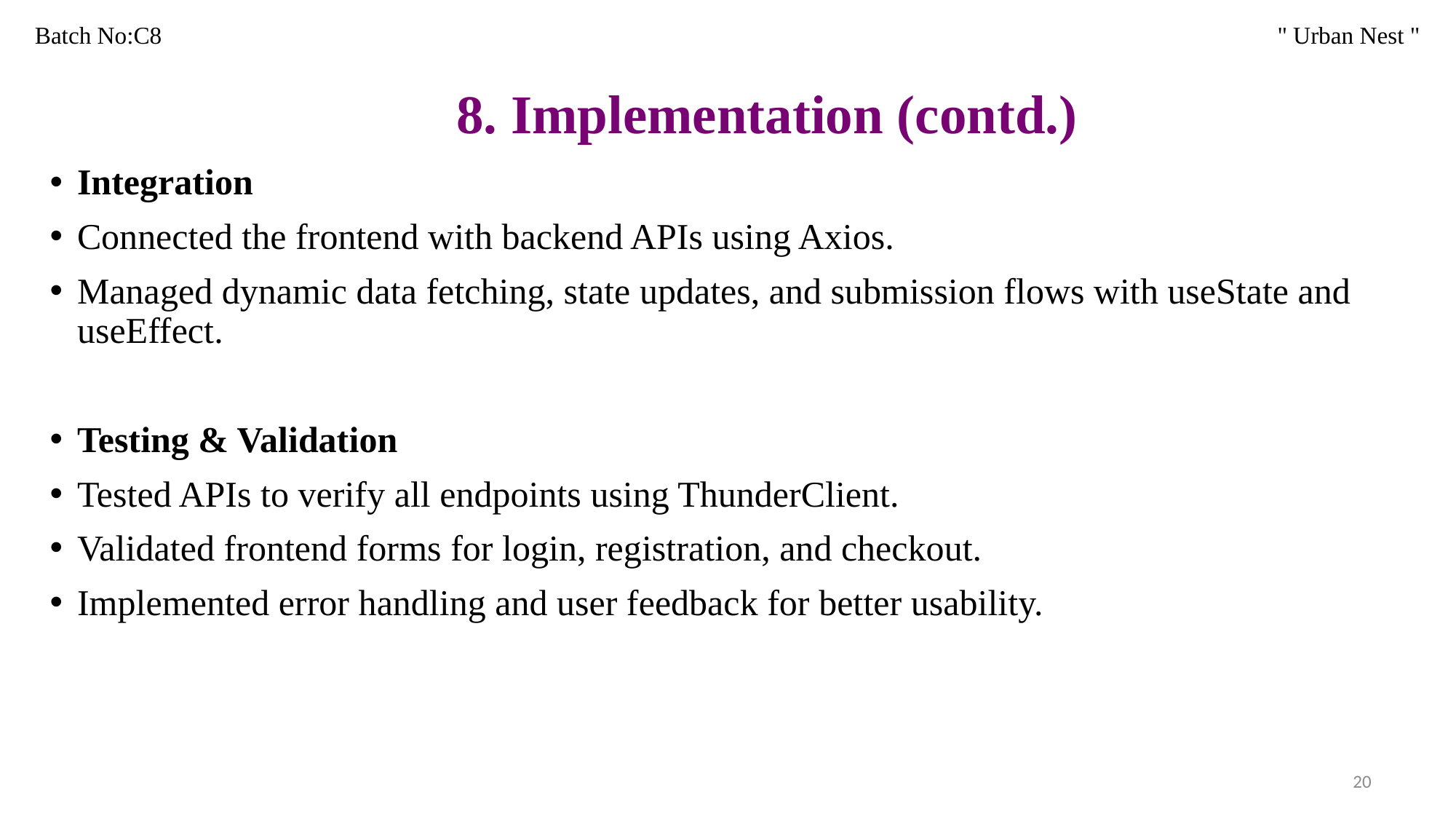

Batch No:C8 										       " Urban Nest "
# 8. Implementation (contd.)
Integration
Connected the frontend with backend APIs using Axios.
Managed dynamic data fetching, state updates, and submission flows with useState and  useEffect.

Testing & Validation
Tested APIs to verify all endpoints using ThunderClient.
Validated frontend forms for login, registration, and checkout.
Implemented error handling and user feedback for better usability.

20